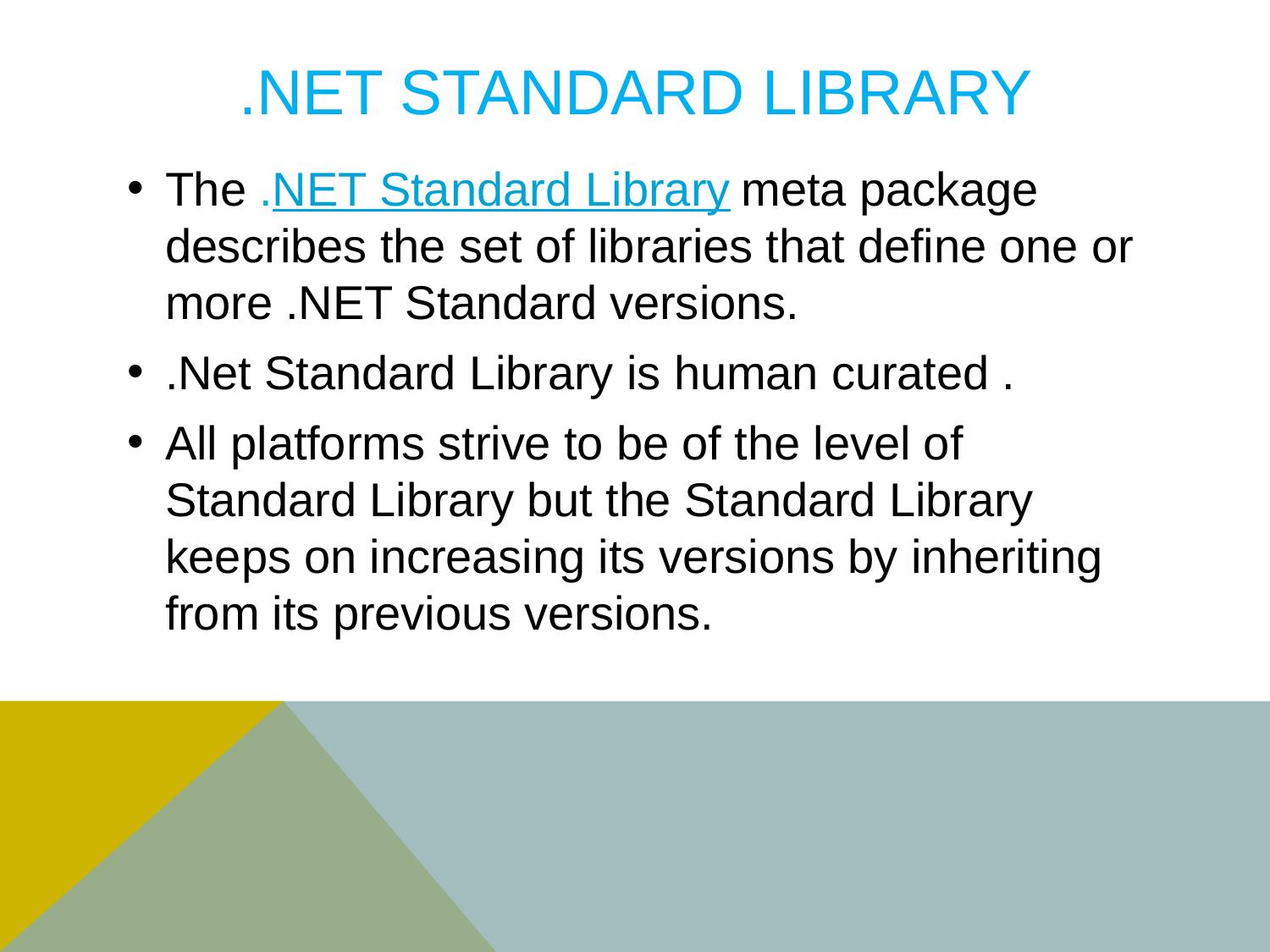

# .Net standard library
The .NET Standard Library meta package describes the set of libraries that define one or more .NET Standard versions.
.Net Standard Library is human curated .
All platforms strive to be of the level of Standard Library but the Standard Library keeps on increasing its versions by inheriting from its previous versions.